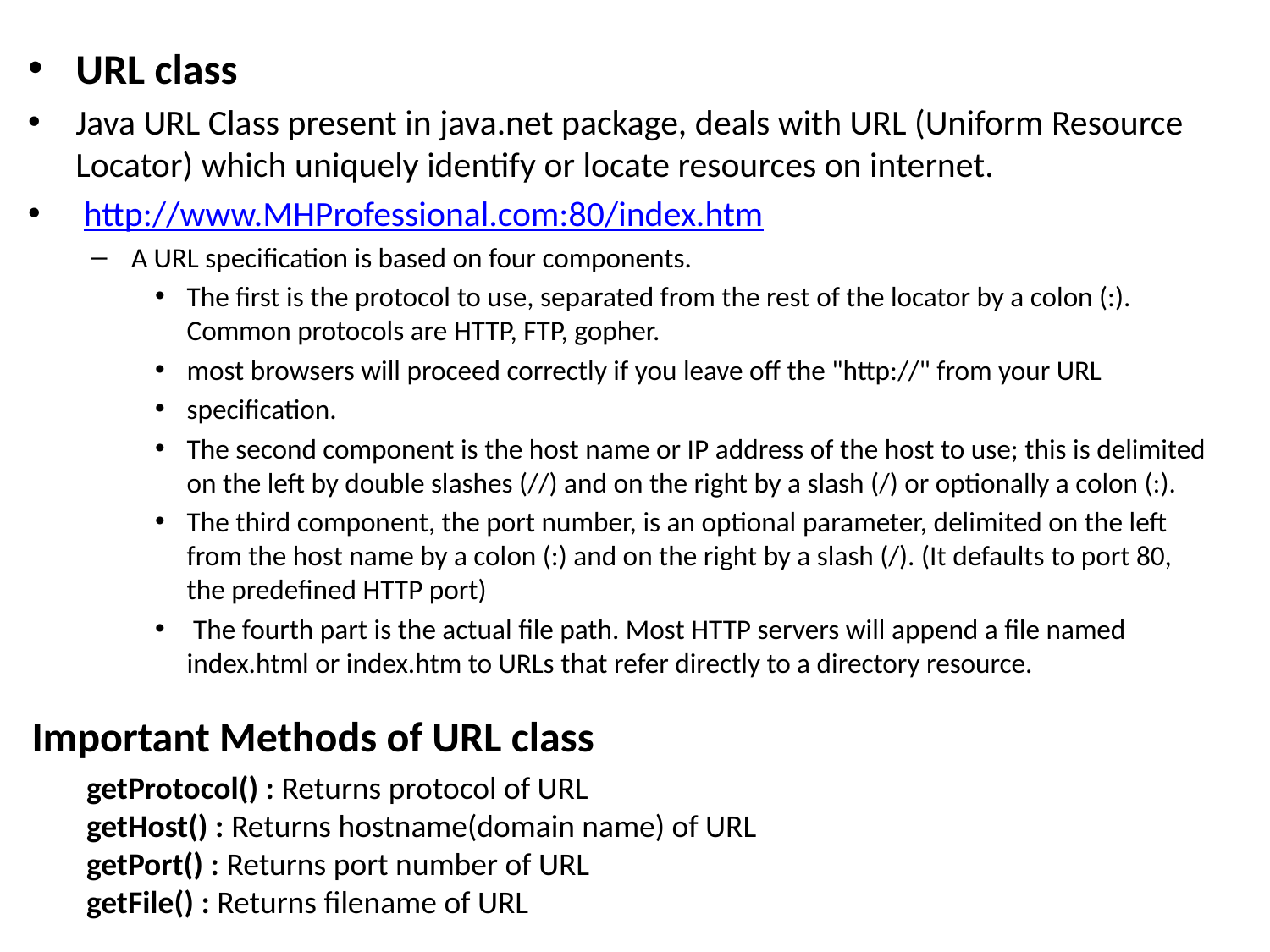

URL class
Java URL Class present in java.net package, deals with URL (Uniform Resource Locator) which uniquely identify or locate resources on internet.
 http://www.MHProfessional.com:80/index.htm
A URL specification is based on four components.
The first is the protocol to use, separated from the rest of the locator by a colon (:). Common protocols are HTTP, FTP, gopher.
most browsers will proceed correctly if you leave off the "http://" from your URL
specification.
The second component is the host name or IP address of the host to use; this is delimited on the left by double slashes (//) and on the right by a slash (/) or optionally a colon (:).
The third component, the port number, is an optional parameter, delimited on the left from the host name by a colon (:) and on the right by a slash (/). (It defaults to port 80, the predefined HTTP port)
 The fourth part is the actual file path. Most HTTP servers will append a file named index.html or index.htm to URLs that refer directly to a directory resource.
Important Methods of URL class
    getProtocol() : Returns protocol of URL
    getHost() : Returns hostname(domain name) of URL
    getPort() : Returns port number of URL
    getFile() : Returns filename of URL